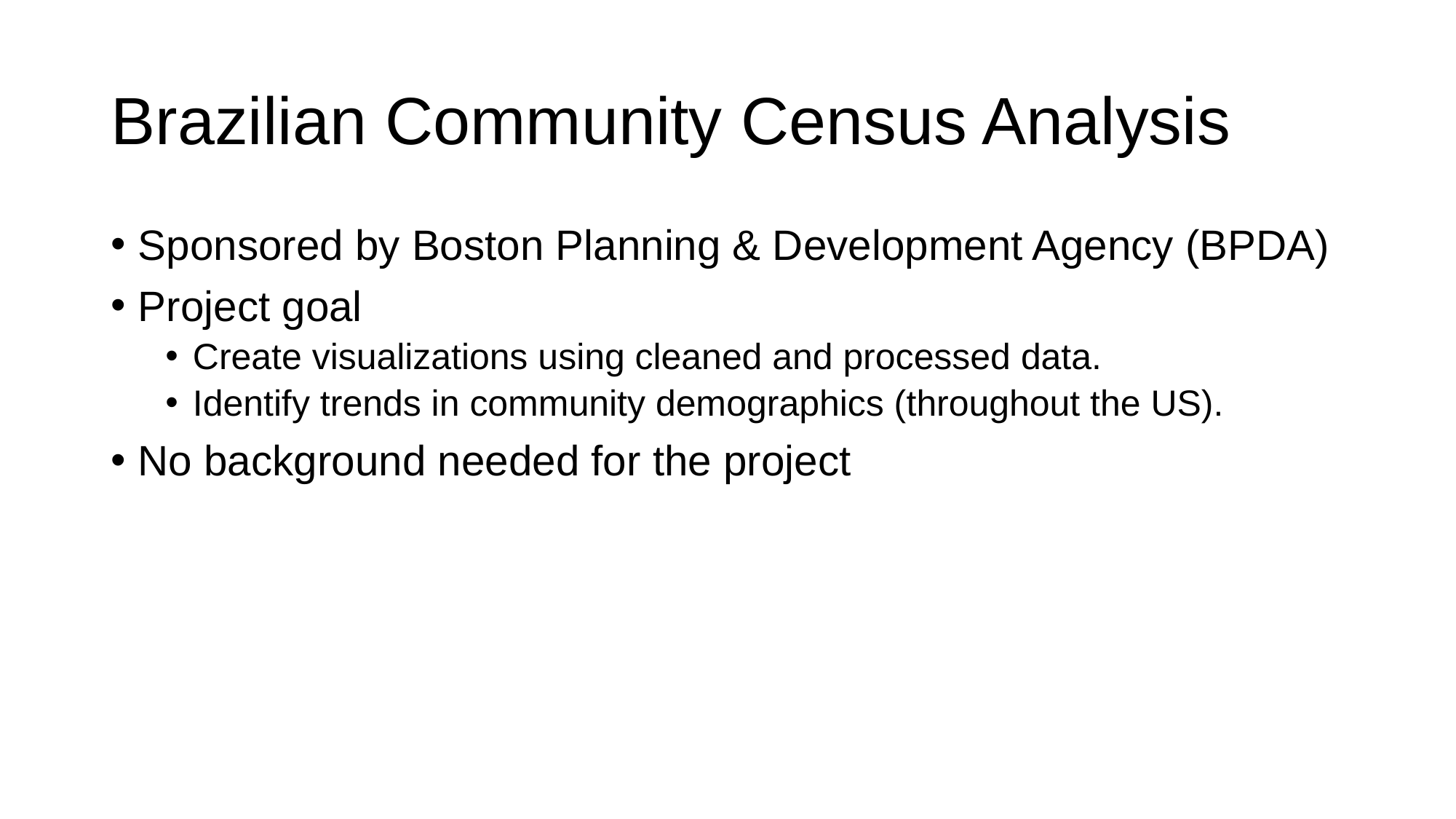

# Brazilian Community Census Analysis
Sponsored by Boston Planning & Development Agency (BPDA)
Project goal
Create visualizations using cleaned and processed data.
Identify trends in community demographics (throughout the US).
No background needed for the project